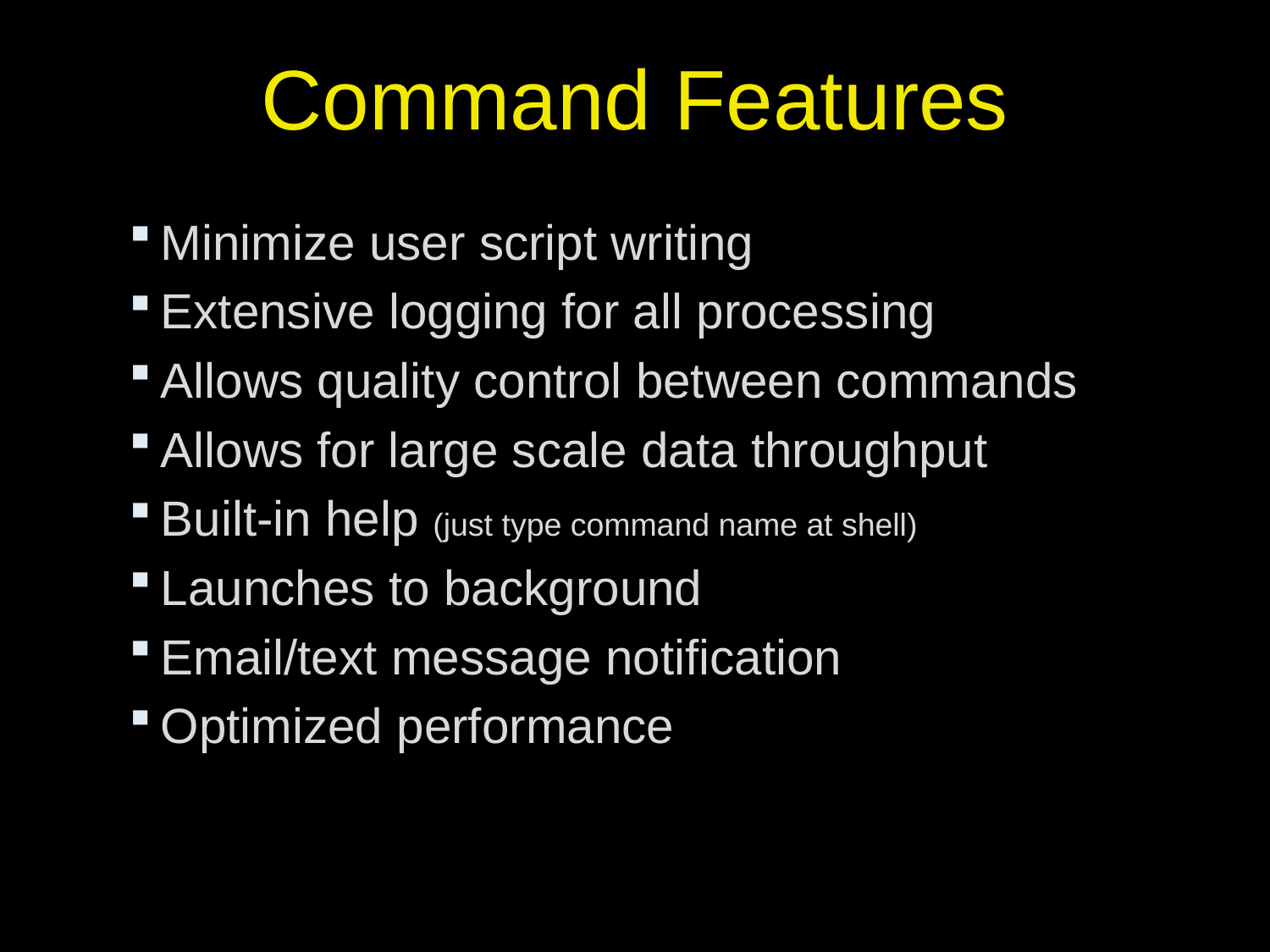

# Command Features
Minimize user script writing
Extensive logging for all processing
Allows quality control between commands
Allows for large scale data throughput
Built-in help (just type command name at shell)
Launches to background
Email/text message notification
Optimized performance
6/1/12
fMRI